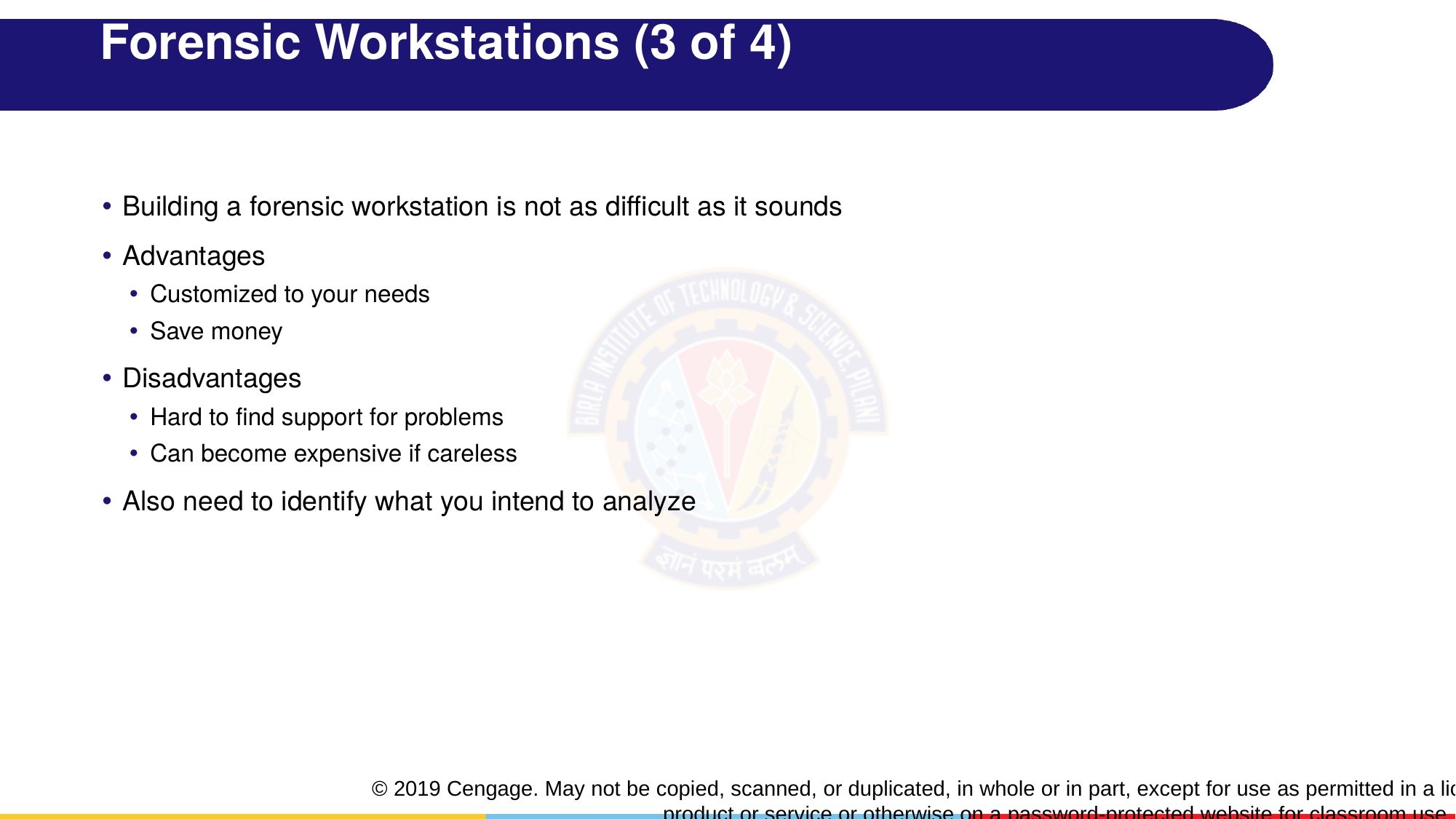

# Forensic Workstations (3 of 4)

Building a forensic workstation is not as difficult as it sounds
Advantages
Customized to your needs
Save money
Disadvantages
Hard to find support for problems
Can become expensive if careless
Also need to identify what you intend to analyze
© 2019 Cengage. May not be copied, scanned, or duplicated, in whole or in part, except for use as permitted in a license distributed with a certain product or service or otherwise on a password-protected website for classroom use.